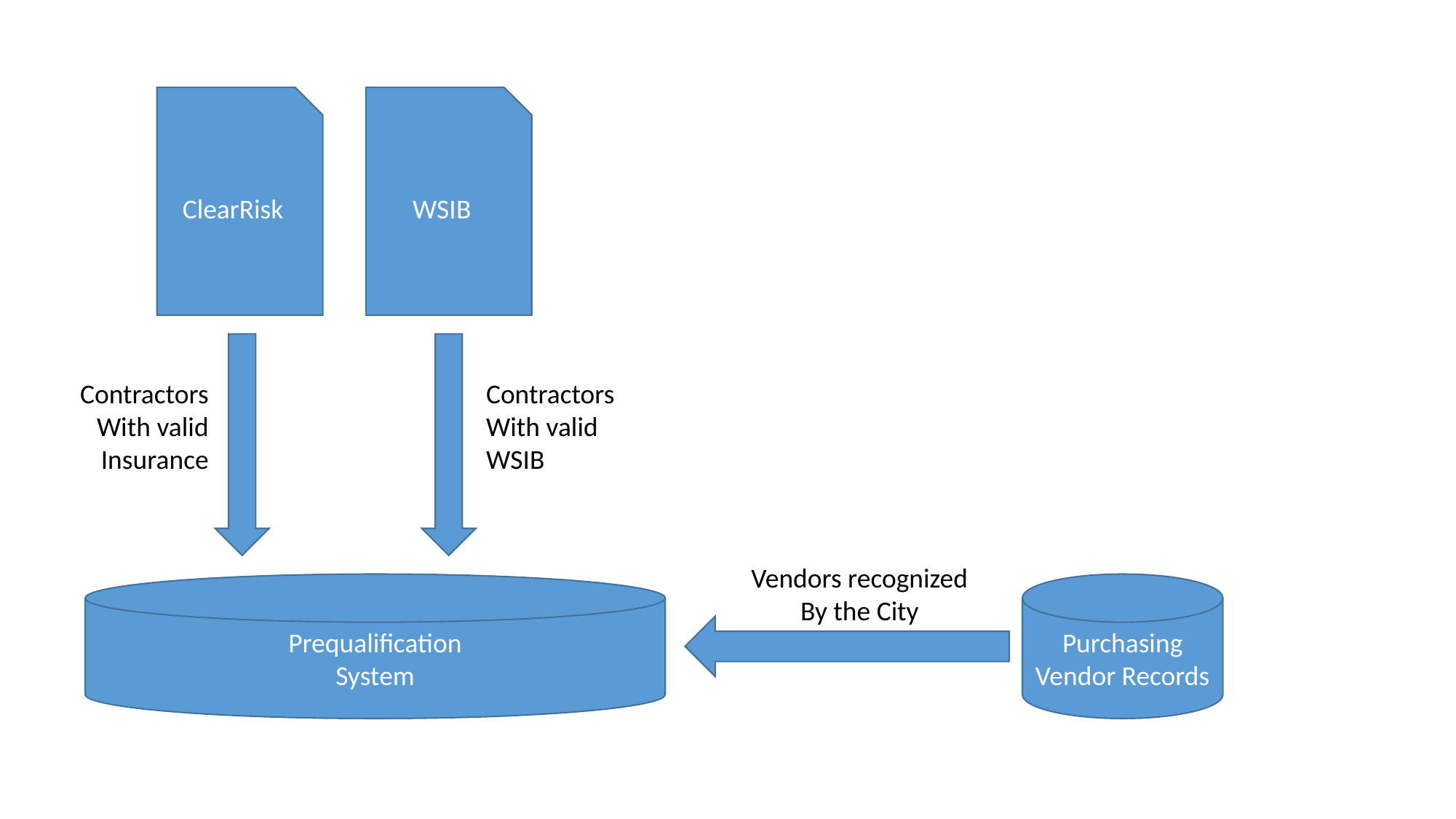

ClearRisk
WSIB

Contractors
With valid
Insurance
Contractors
With valid
WSIB
Vendors recognized
By the City
Purchasing
Vendor Records
Prequalification
System